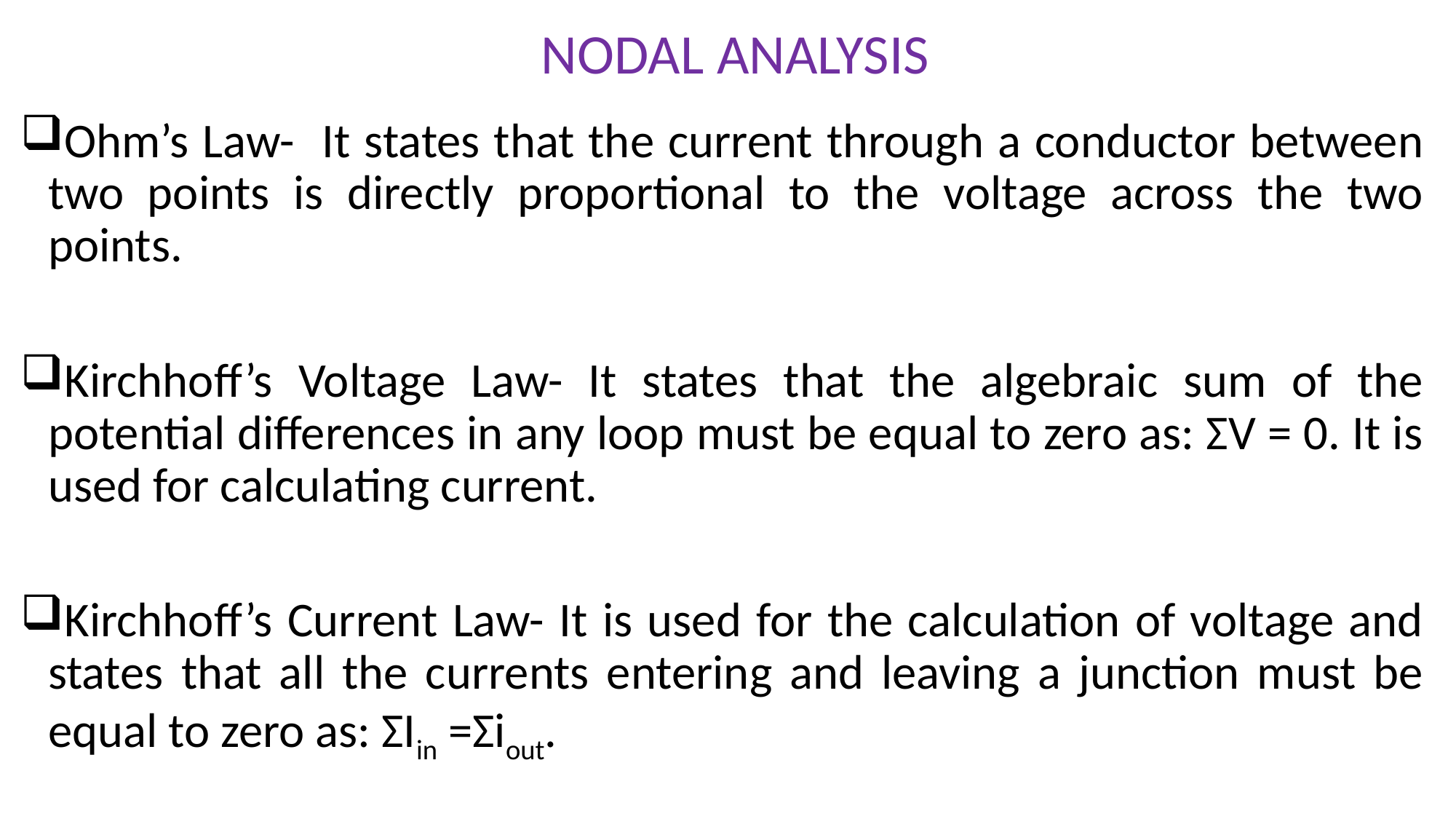

# NODAL ANALYSIS
Ohm’s Law-  It states that the current through a conductor between two points is directly proportional to the voltage across the two points.

Kirchhoff’s Voltage Law- It states that the algebraic sum of the potential differences in any loop must be equal to zero as: ΣV = 0. It is used for calculating current.

Kirchhoff’s Current Law- It is used for the calculation of voltage and states that all the currents entering and leaving a junction must be equal to zero as: ΣIin =Σiout.